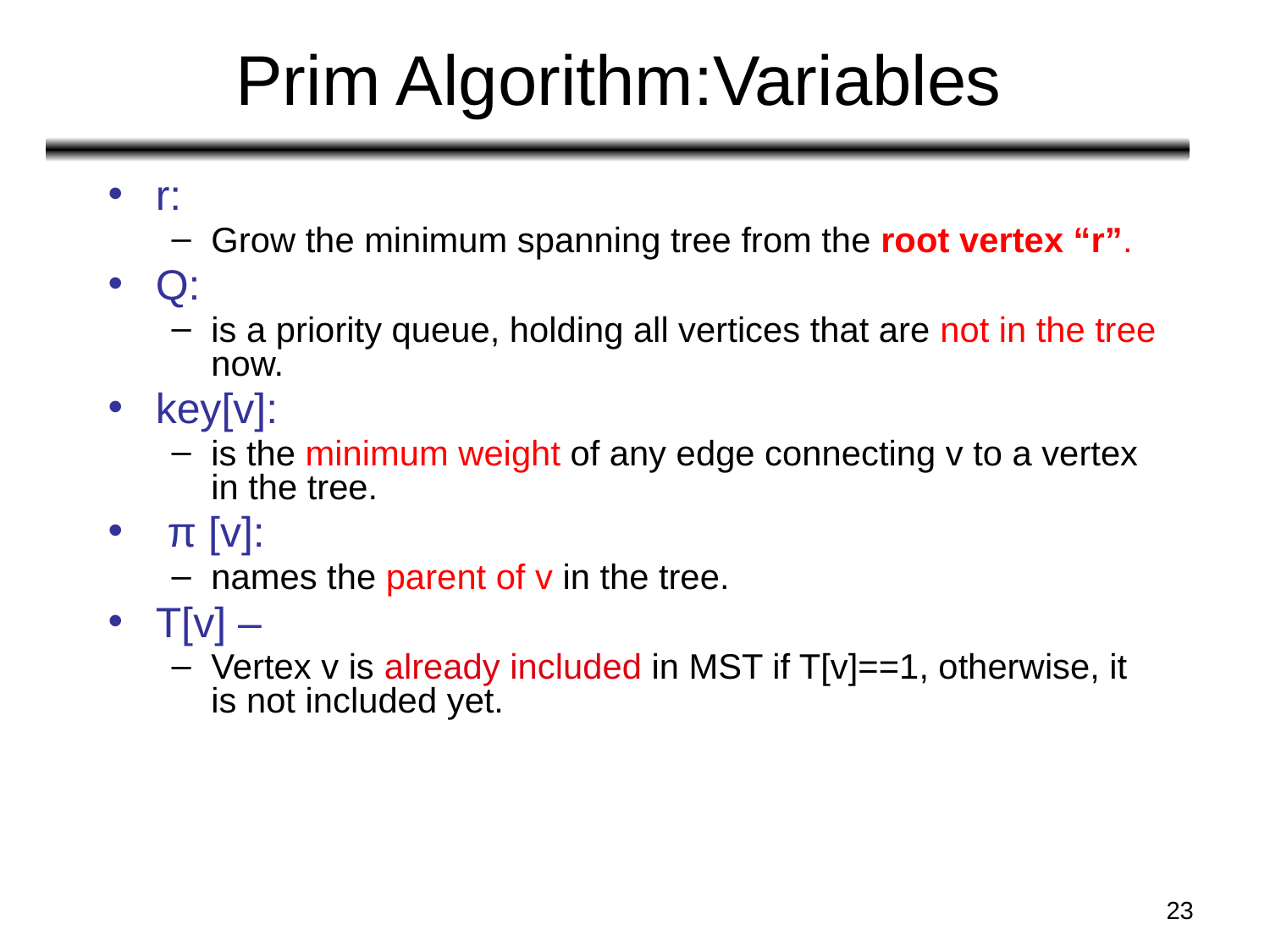

# Prim Algorithm:Variables
r:
Grow the minimum spanning tree from the root vertex “r”.
Q:
is a priority queue, holding all vertices that are not in the tree now.
key[v]:
is the minimum weight of any edge connecting v to a vertex in the tree.
 π [v]:
names the parent of v in the tree.
T[v] –
Vertex v is already included in MST if T[v]==1, otherwise, it is not included yet.

23